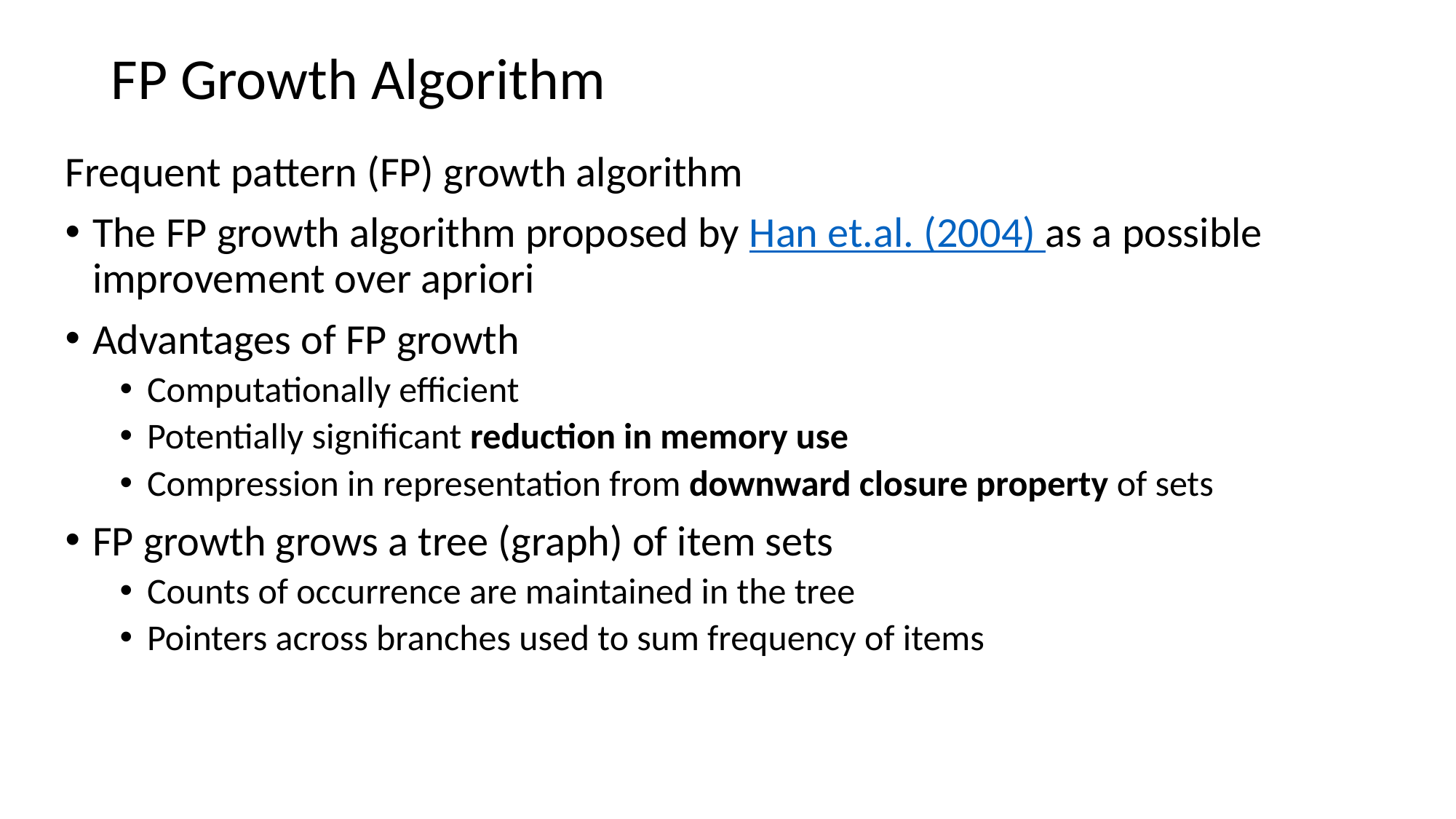

# FP Growth Algorithm
Frequent pattern (FP) growth algorithm
The FP growth algorithm proposed by Han et.al. (2004) as a possible improvement over apriori
Advantages of FP growth
Computationally efficient
Potentially significant reduction in memory use
Compression in representation from downward closure property of sets
FP growth grows a tree (graph) of item sets
Counts of occurrence are maintained in the tree
Pointers across branches used to sum frequency of items